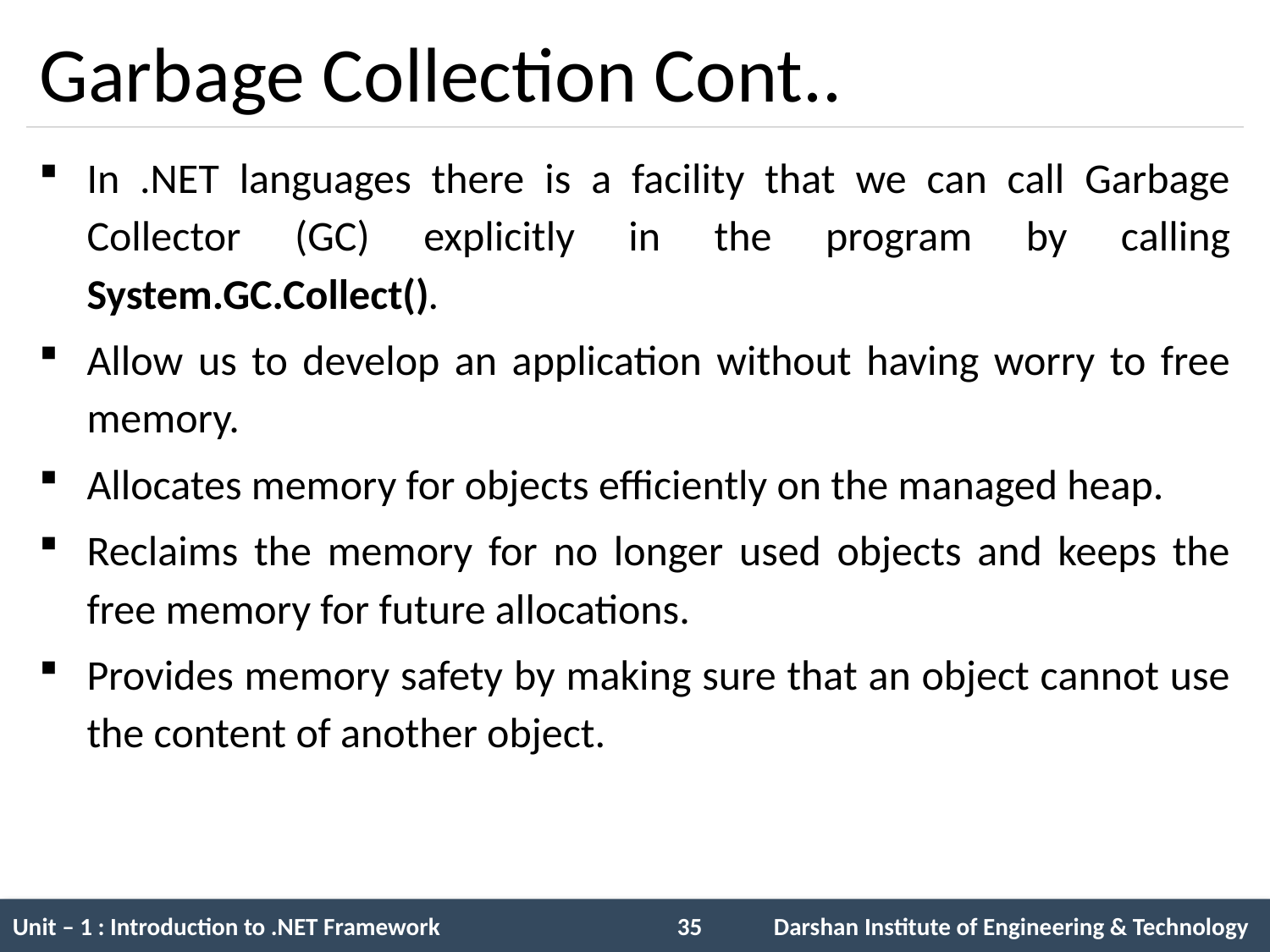

# Garbage Collection Cont..
In .NET languages there is a facility that we can call Garbage Collector (GC) explicitly in the program by calling System.GC.Collect().
Allow us to develop an application without having worry to free memory.
Allocates memory for objects efficiently on the managed heap.
Reclaims the memory for no longer used objects and keeps the free memory for future allocations.
Provides memory safety by making sure that an object cannot use the content of another object.